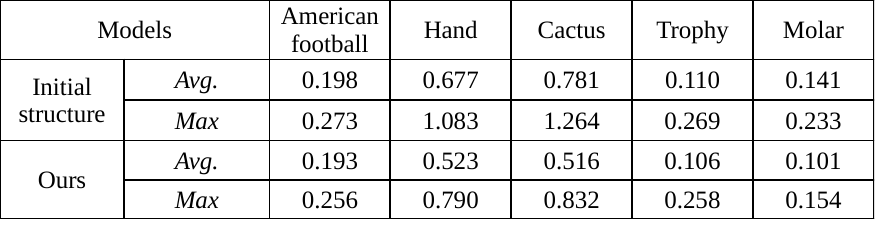

| Models |  | American football | Hand | Cactus | Trophy | Molar |
| --- | --- | --- | --- | --- | --- | --- |
| Initial structure | Avg. | 0.198 | 0.677 | 0.781 | 0.110 | 0.141 |
|  | Max | 0.273 | 1.083 | 1.264 | 0.269 | 0.233 |
| Ours | Avg. | 0.193 | 0.523 | 0.516 | 0.106 | 0.101 |
|  | Max | 0.256 | 0.790 | 0.832 | 0.258 | 0.154 |